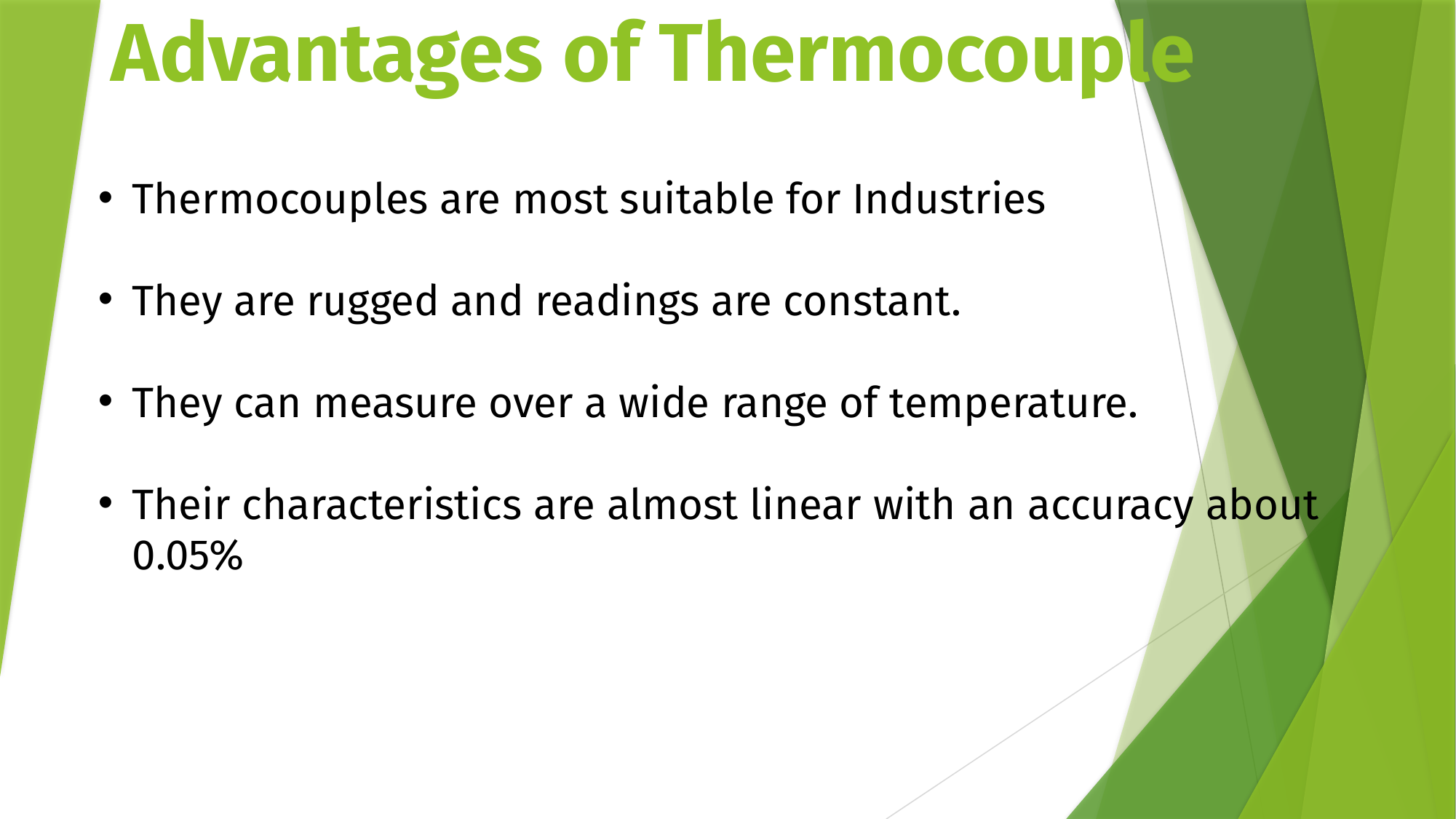

# Advantages of Thermocouple
Thermocouples are most suitable for Industries

They are rugged and readings are constant.

They can measure over a wide range of temperature.

Their characteristics are almost linear with an accuracy about 0.05%